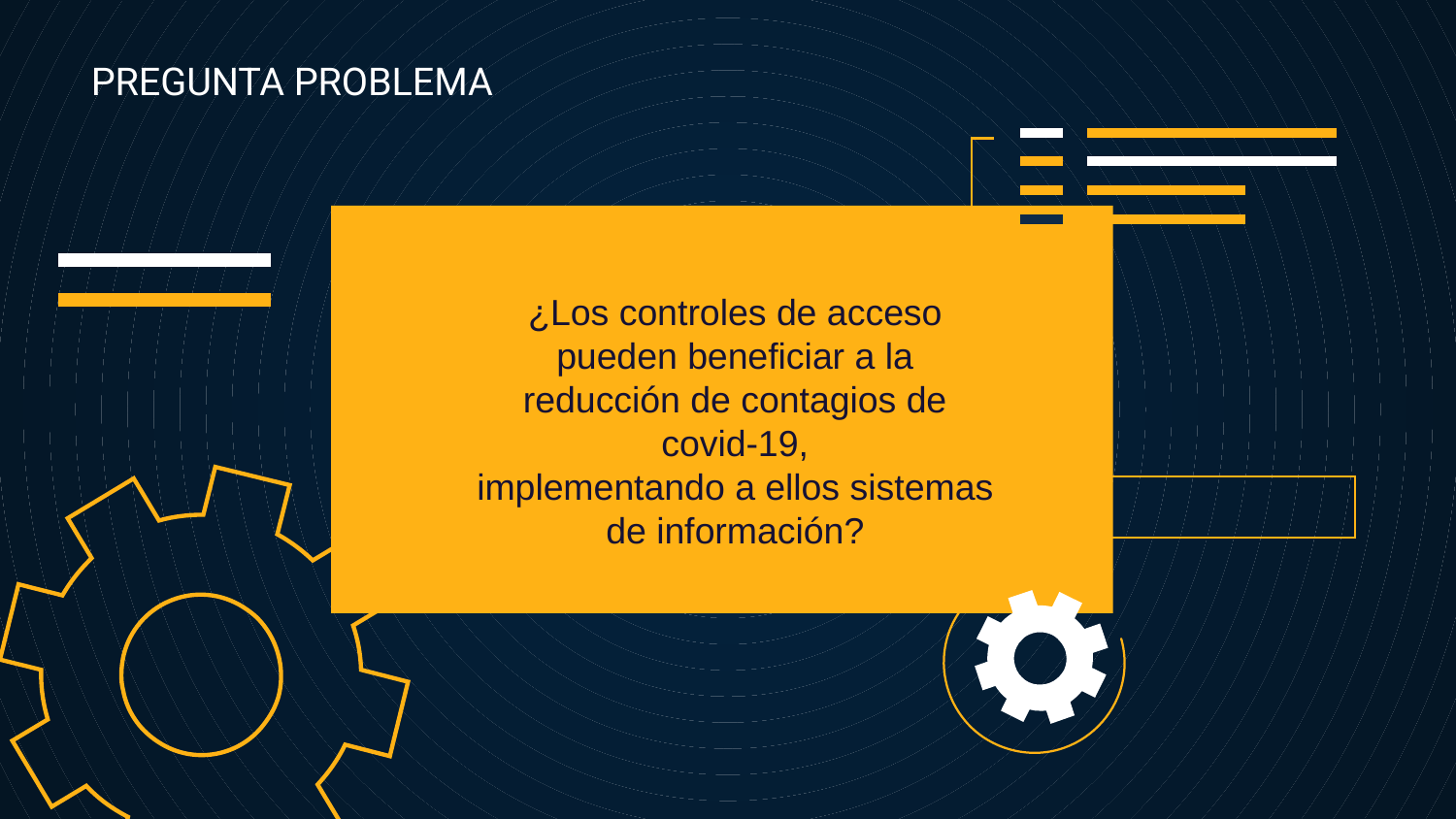

PREGUNTA PROBLEMA

¿Los controles de acceso pueden beneficiar a la reducción de contagios de covid-19,
implementando a ellos sistemas de información?